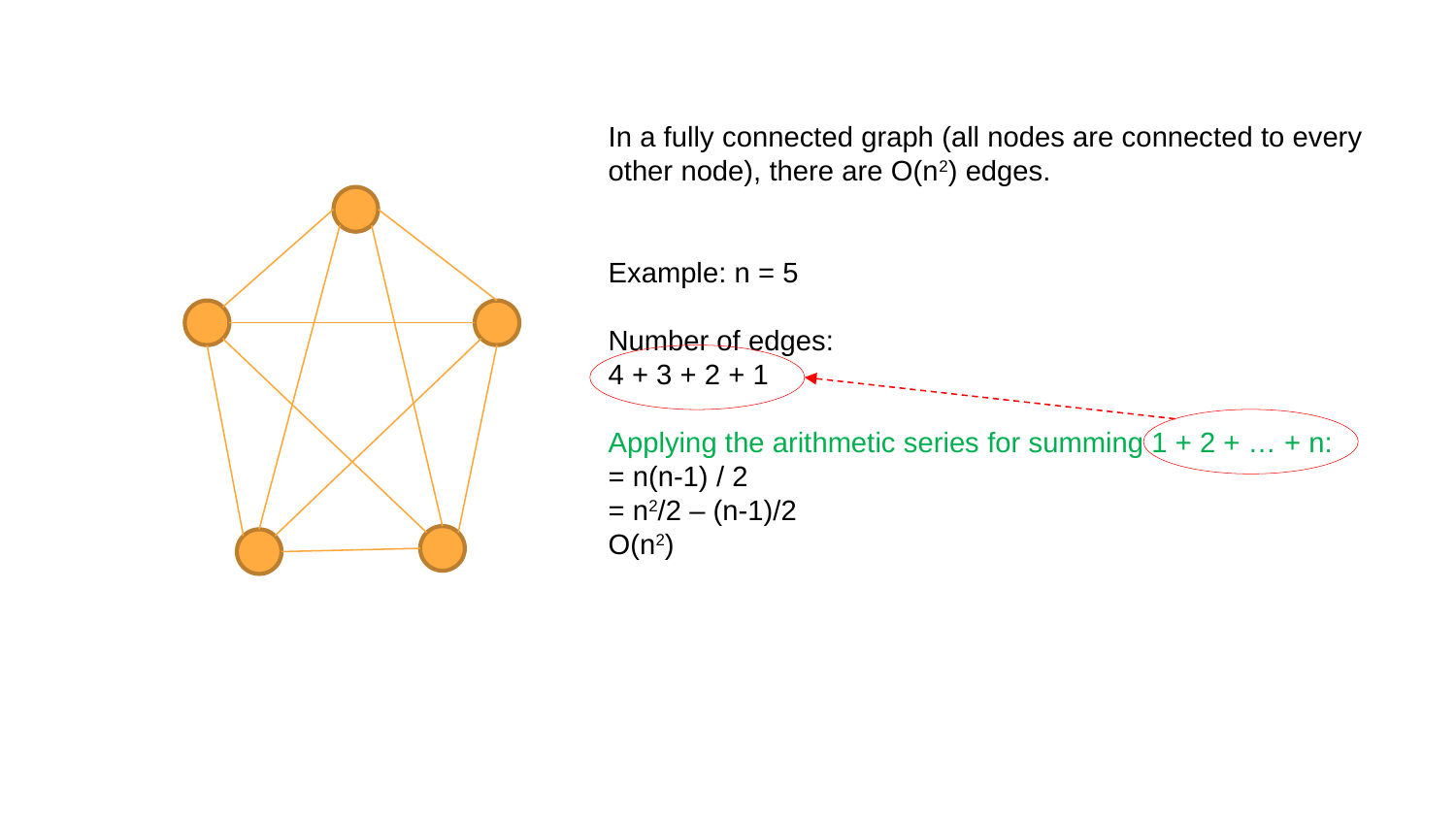

In a fully connected graph (all nodes are connected to every other node), there are O(n2) edges.

Example: n = 5

Number of edges:
4 + 3 + 2 + 1

Applying the arithmetic series for summing 1 + 2 + … + n:
= n(n-1) / 2
= n2/2 – (n-1)/2
O(n2)